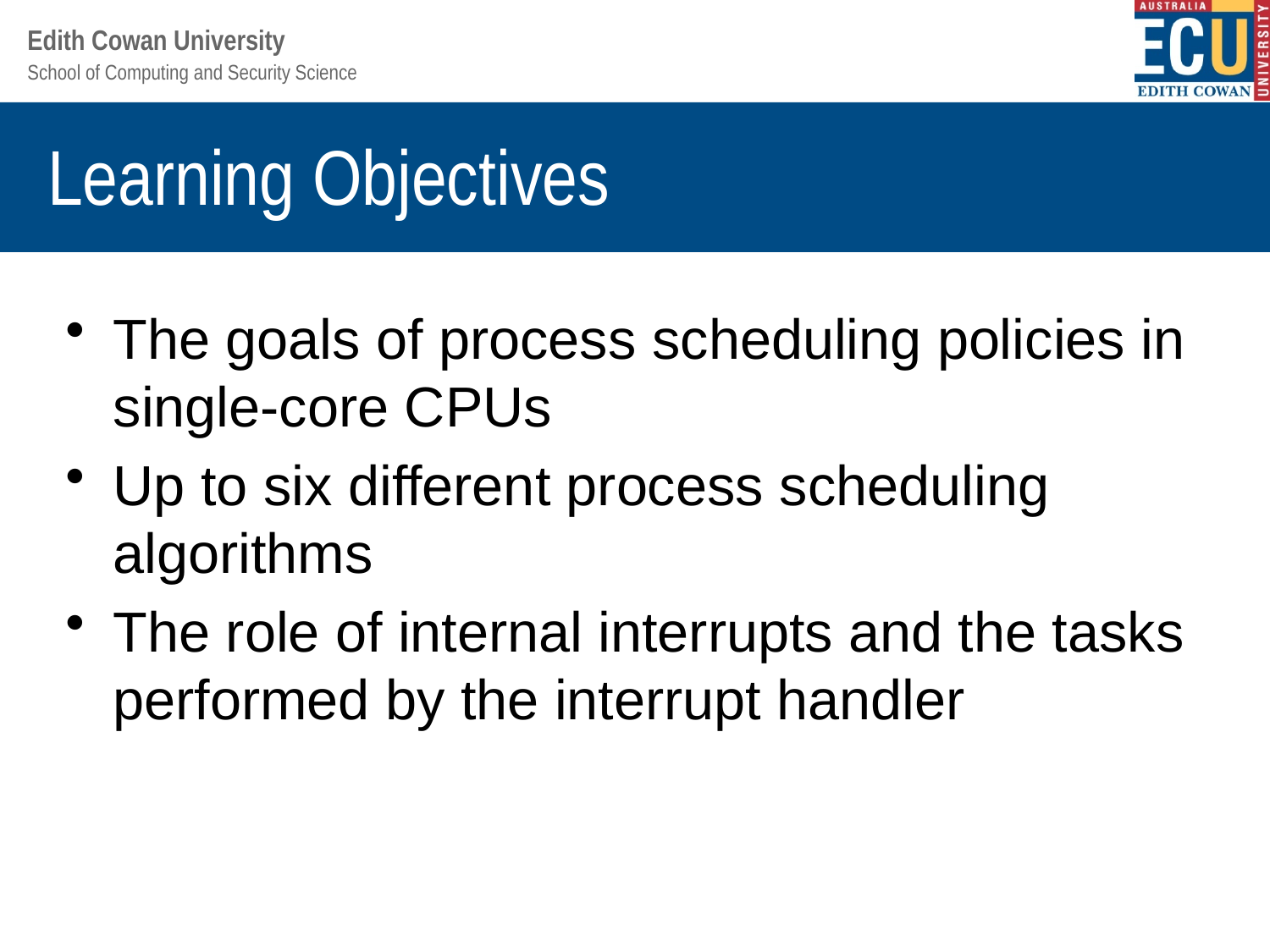

# Learning Objectives
The goals of process scheduling policies in single-core CPUs
Up to six different process scheduling algorithms
The role of internal interrupts and the tasks performed by the interrupt handler
3